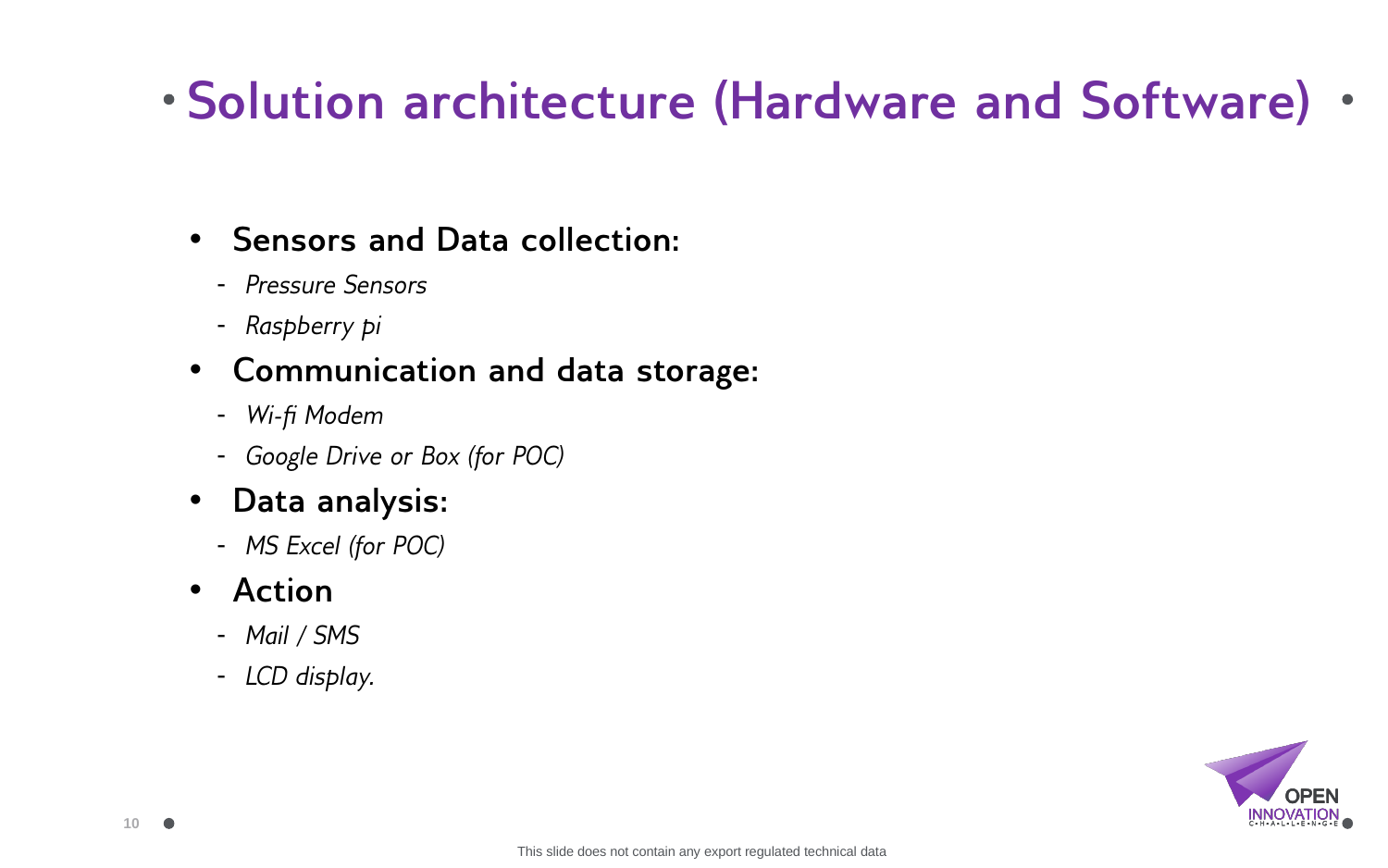

# Solution architecture (Hardware and Software)
Sensors and Data collection:
Pressure Sensors
Raspberry pi
Communication and data storage:
Wi-fi Modem
Google Drive or Box (for POC)
Data analysis:
MS Excel (for POC)
Action
Mail / SMS
LCD display.

10